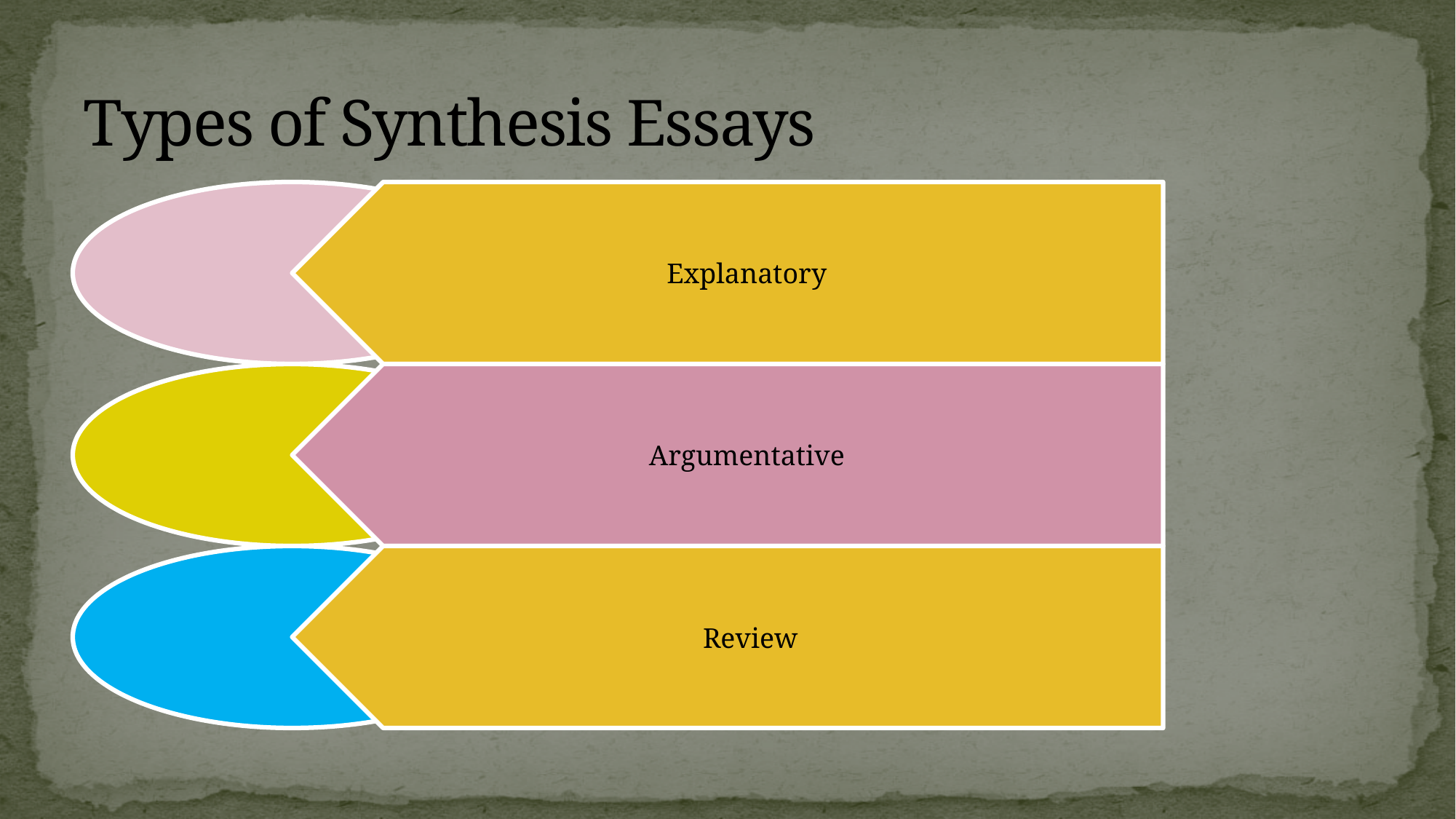

# Types of Synthesis Essays
Explanatory
Argumentative
Review